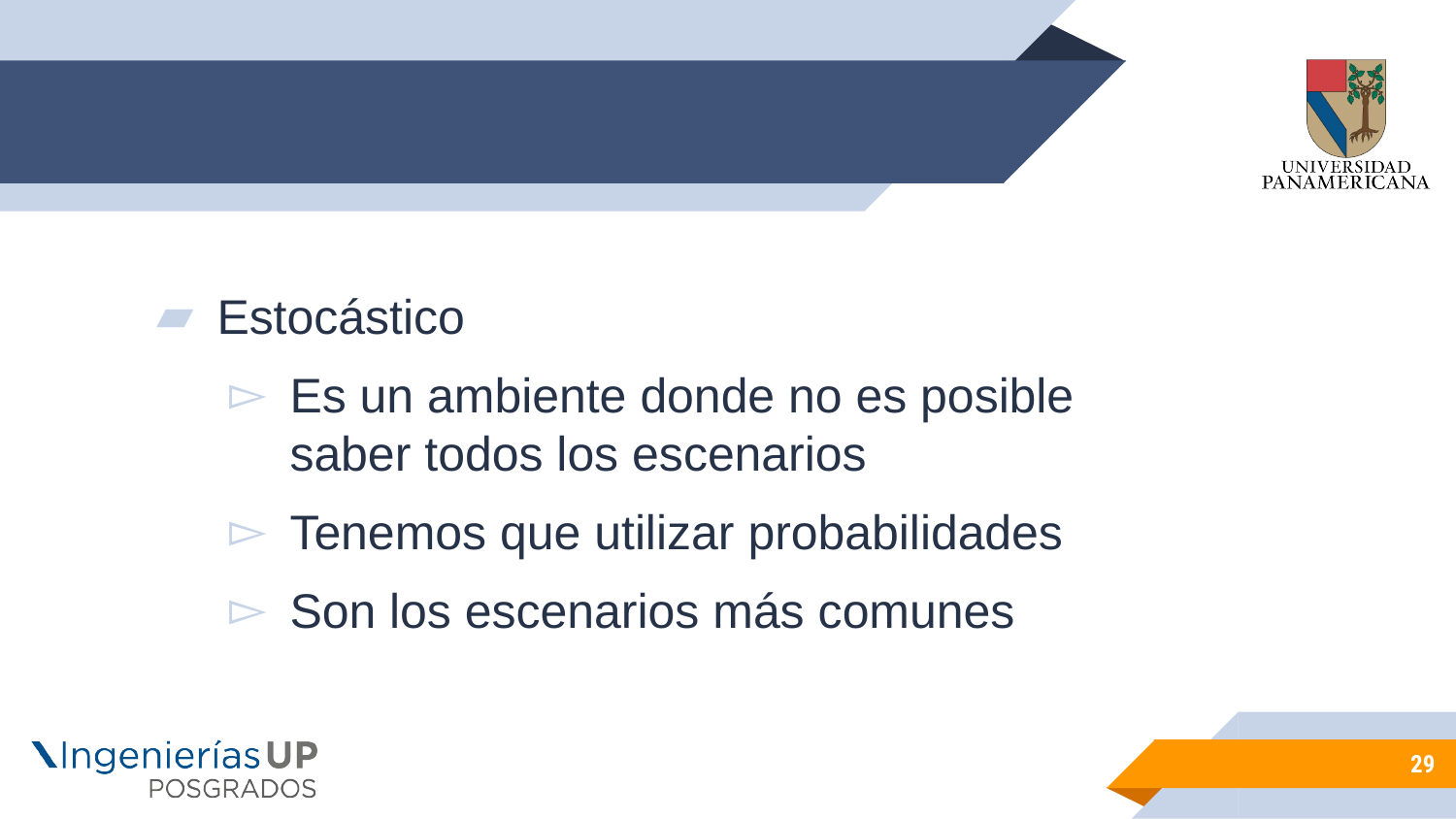

#
Estocástico
Es un ambiente donde no es posible saber todos los escenarios
Tenemos que utilizar probabilidades
Son los escenarios más comunes
29